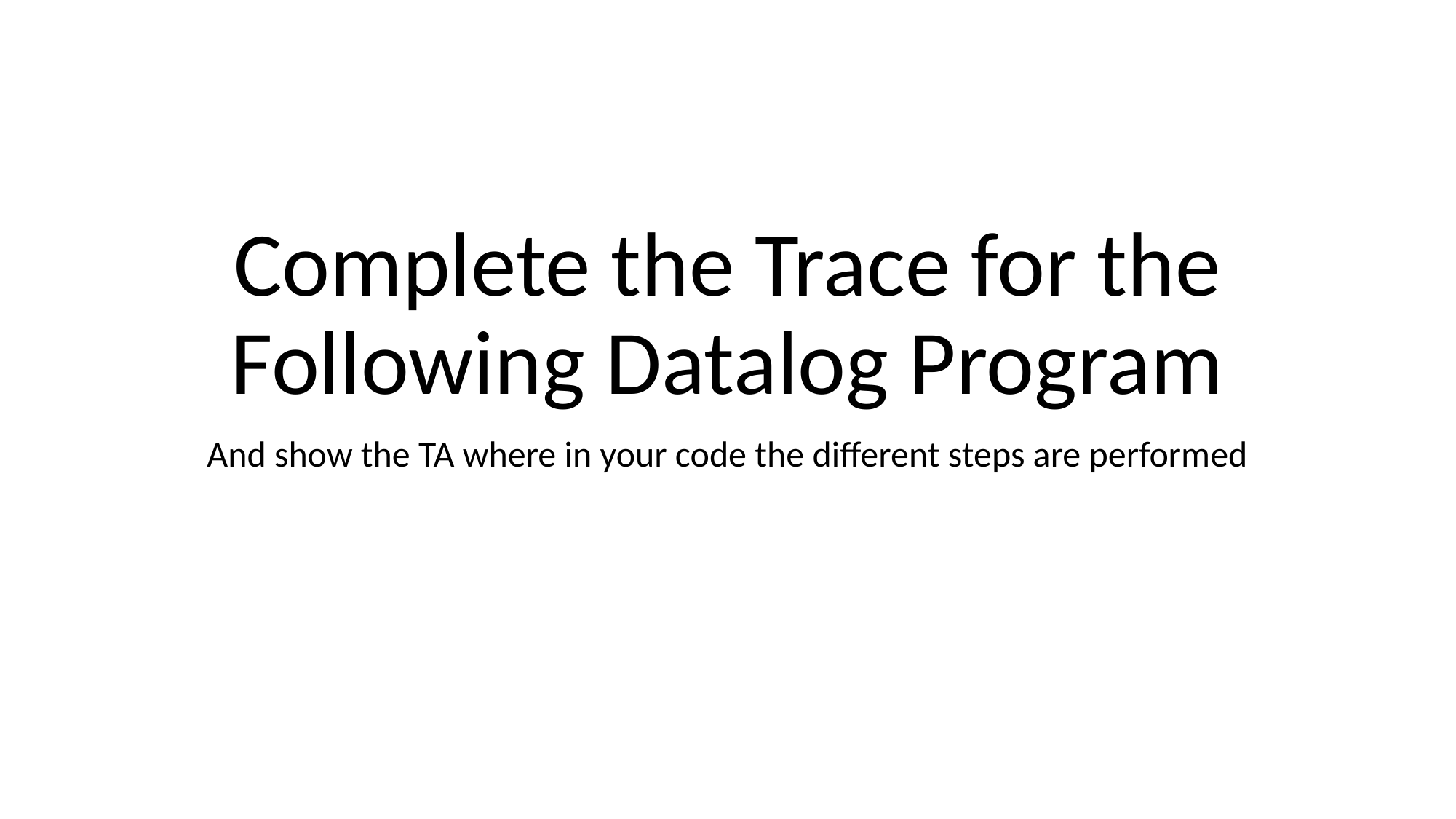

# Complete the Trace for the Following Datalog Program
And show the TA where in your code the different steps are performed